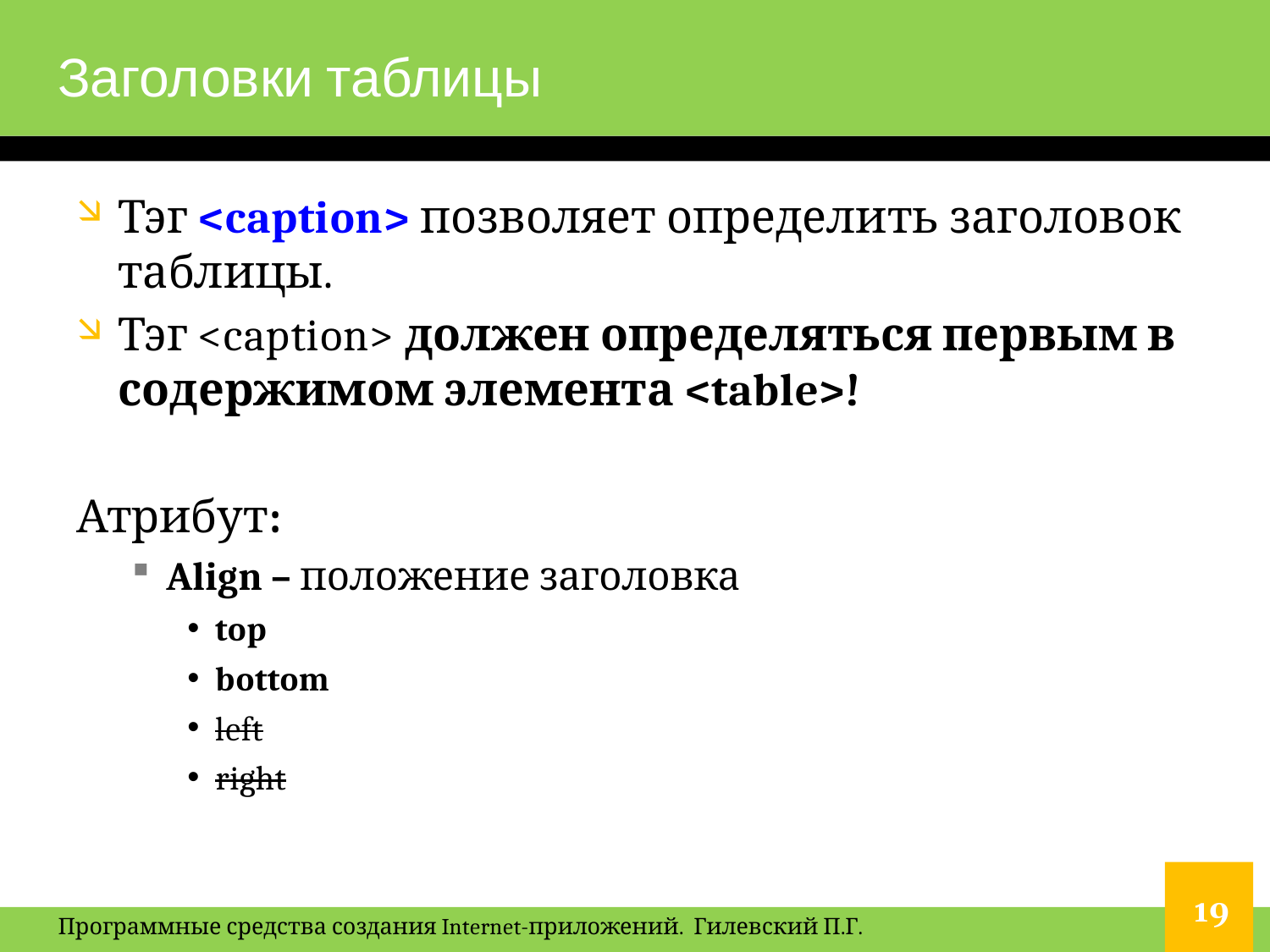

# Заголовки таблицы
Тэг <caption> позволяет определить заголовок таблицы.
Тэг <caption> должен определяться первым в содержимом элемента <table>!

Атрибут:
Align – положение заголовка
top
bottom
left
right
19